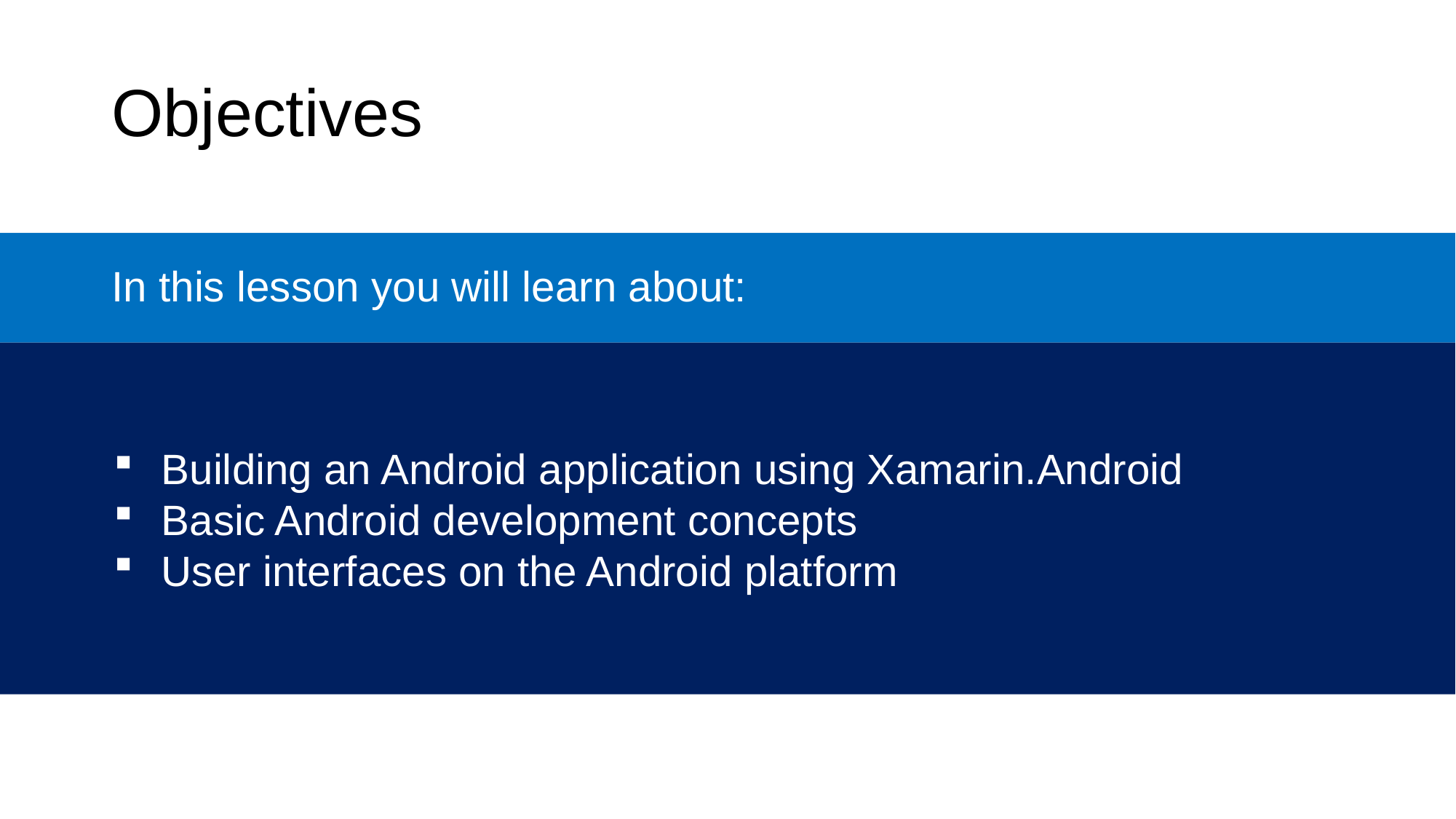

Objectives

In this lesson you will learn about:
Building an Android application using Xamarin.Android
Basic Android development concepts
User interfaces on the Android platform